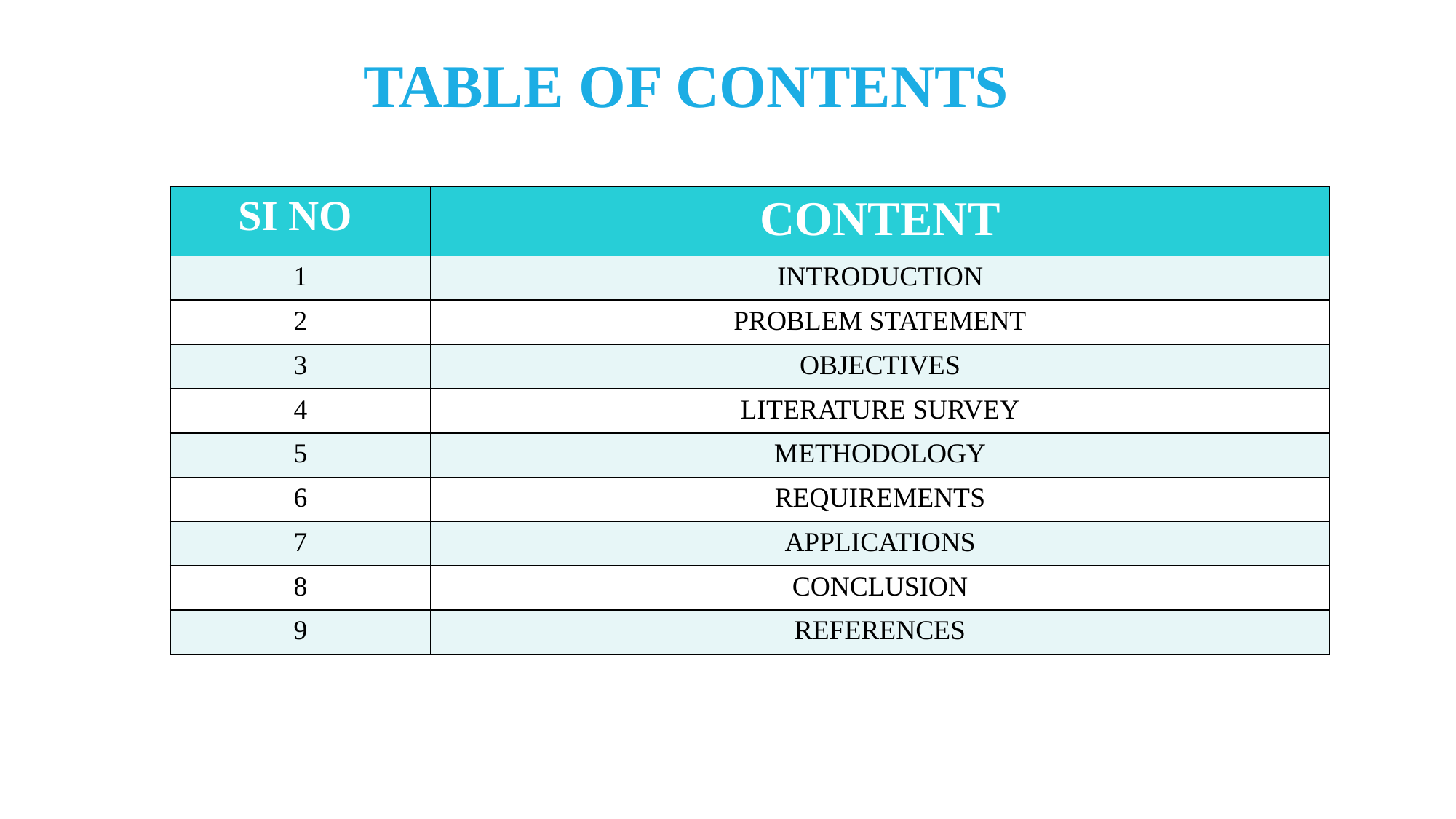

TABLE OF CONTENTS
| SI NO | CONTENT |
| --- | --- |
| 1 | INTRODUCTION |
| 2 | PROBLEM STATEMENT |
| 3 | OBJECTIVES |
| 4 | LITERATURE SURVEY |
| 5 | METHODOLOGY |
| 6 | REQUIREMENTS |
| 7 | APPLICATIONS |
| 8 | CONCLUSION |
| 9 | REFERENCES |